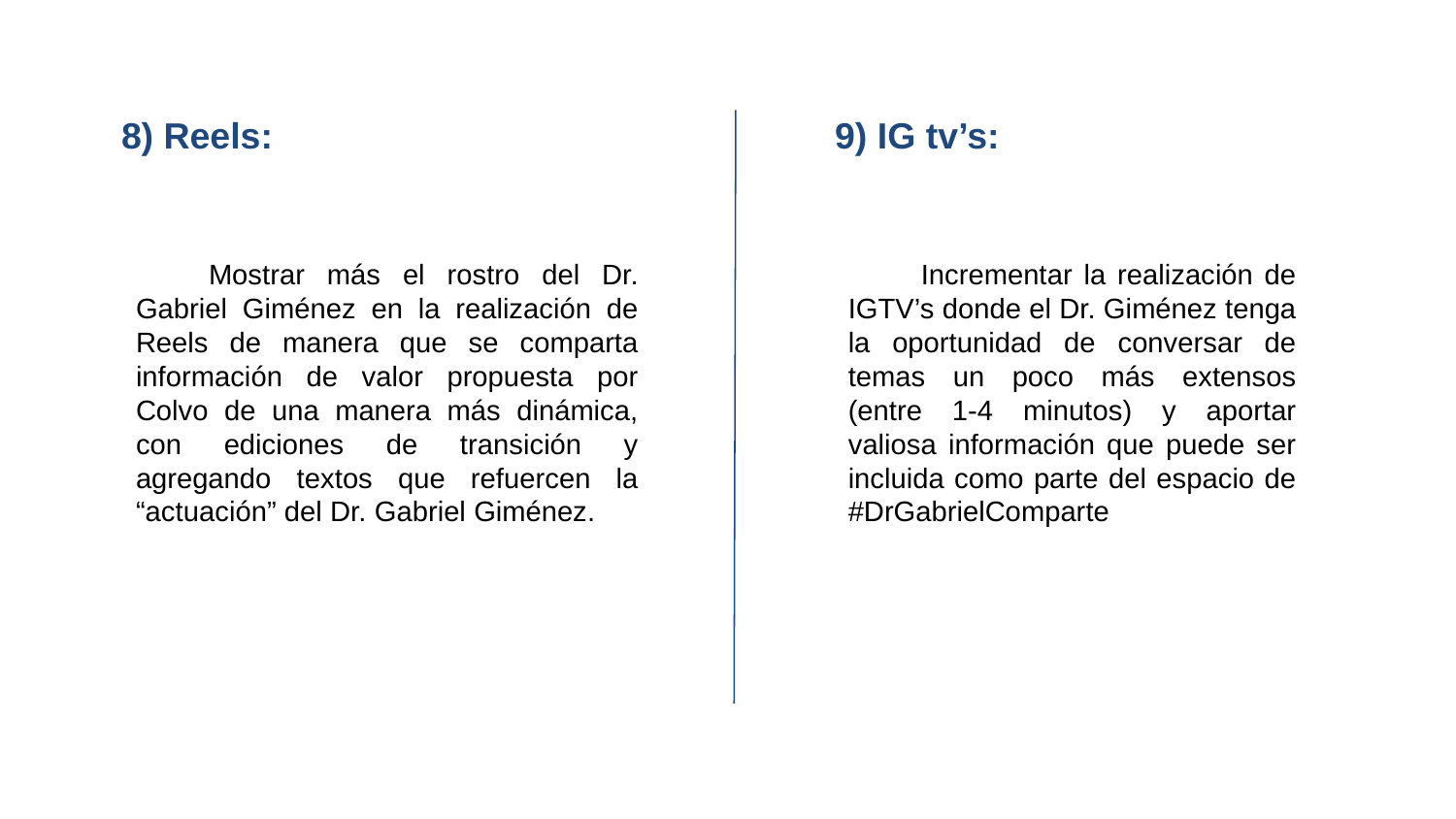

8) Reels:
9) IG tv’s:
Mostrar más el rostro del Dr. Gabriel Giménez en la realización de Reels de manera que se comparta información de valor propuesta por Colvo de una manera más dinámica, con ediciones de transición y agregando textos que refuercen la “actuación” del Dr. Gabriel Giménez.
Incrementar la realización de IGTV’s donde el Dr. Giménez tenga la oportunidad de conversar de temas un poco más extensos (entre 1-4 minutos) y aportar valiosa información que puede ser incluida como parte del espacio de #DrGabrielComparte